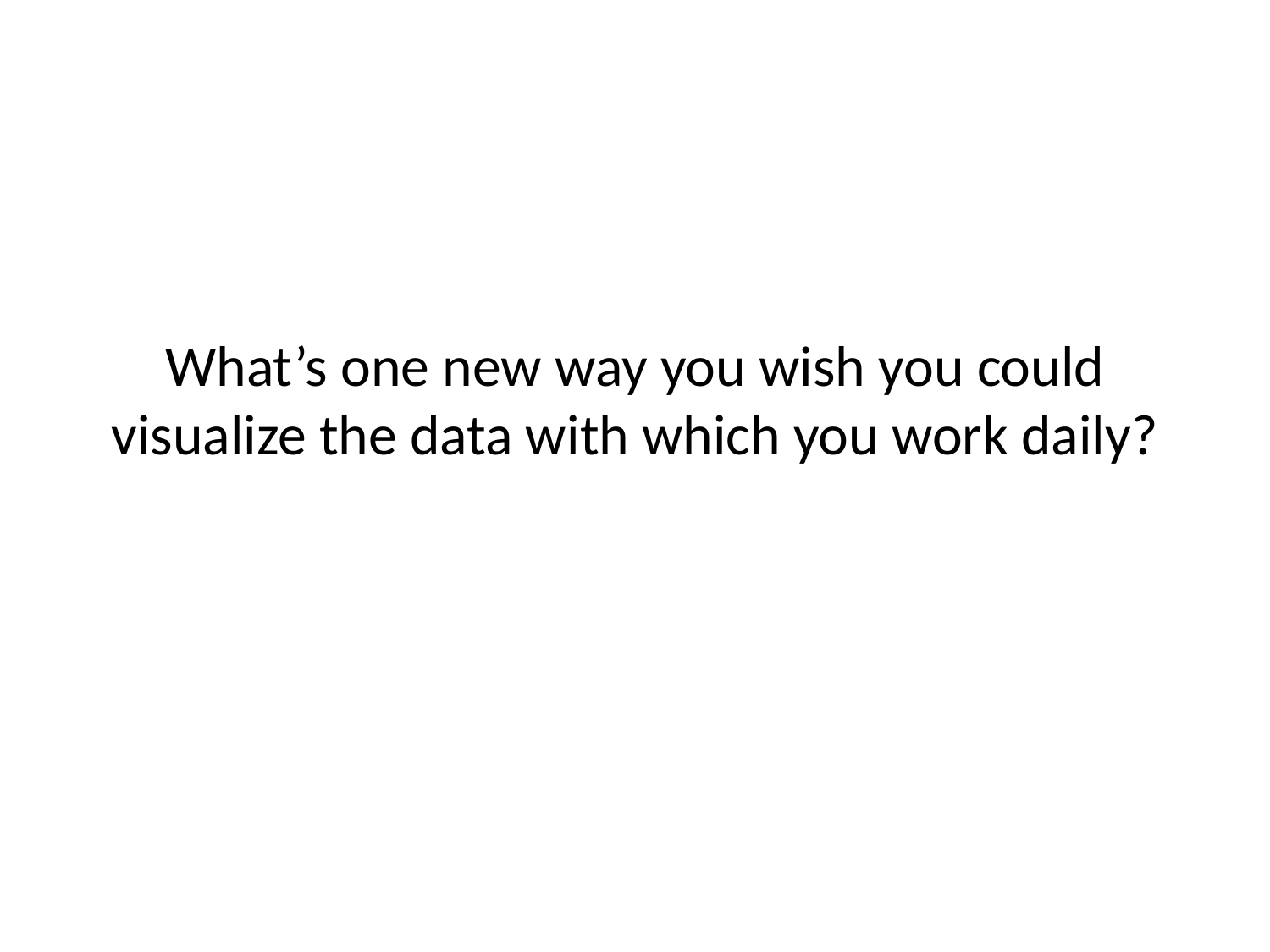

# What’s one new way you wish you could visualize the data with which you work daily?